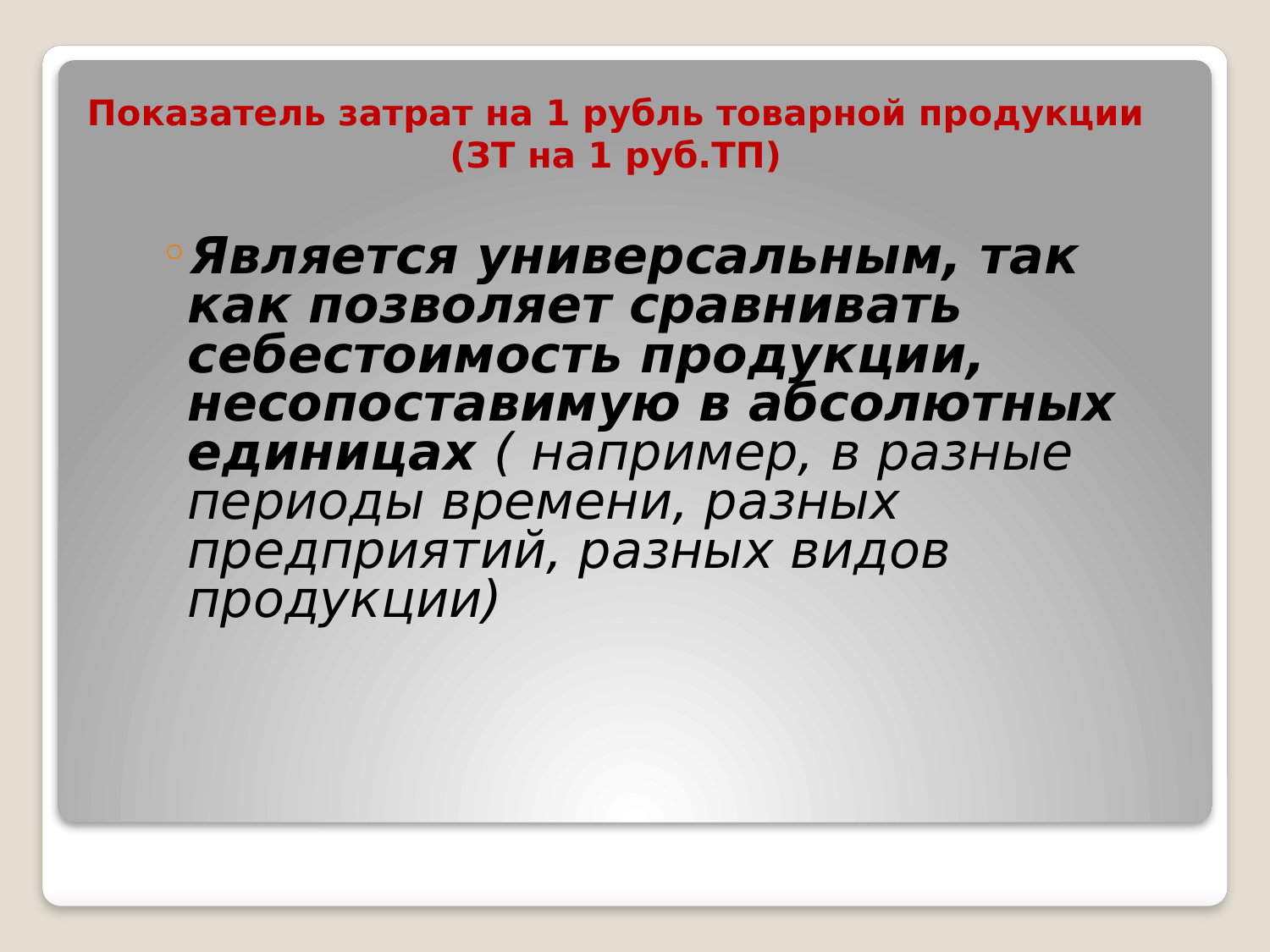

# Показатель затрат на 1 рубль товарной продукции (ЗТ на 1 руб.ТП)
Является универсальным, так как позволяет сравнивать себестоимость продукции, несопоставимую в абсолютных единицах ( например, в разные периоды времени, разных предприятий, разных видов продукции)